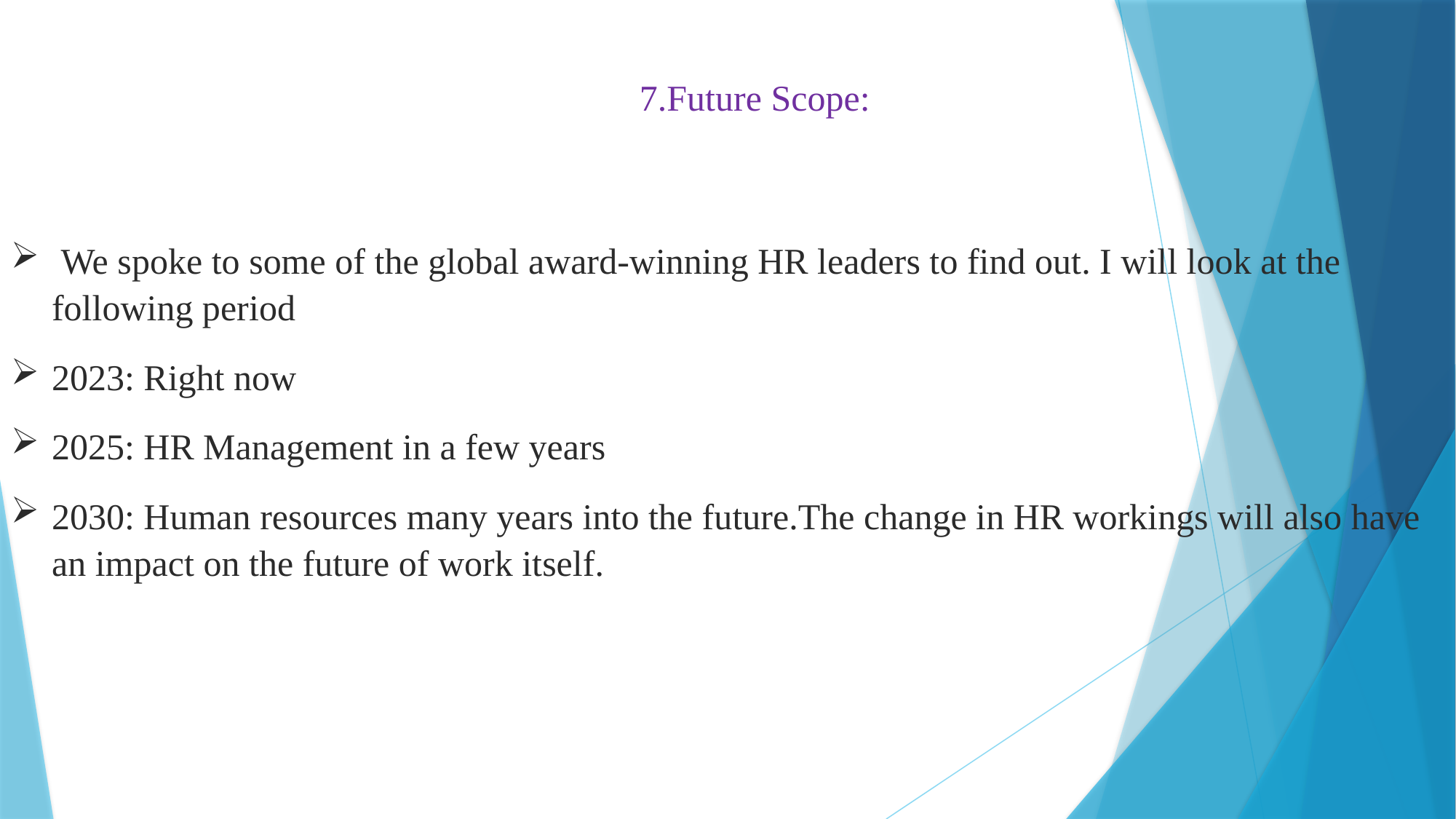

7.Future Scope:

 We spoke to some of the global award-winning HR leaders to find out. I will look at the following period
2023: Right now
2025: HR Management in a few years
2030: Human resources many years into the future.The change in HR workings will also have an impact on the future of work itself.